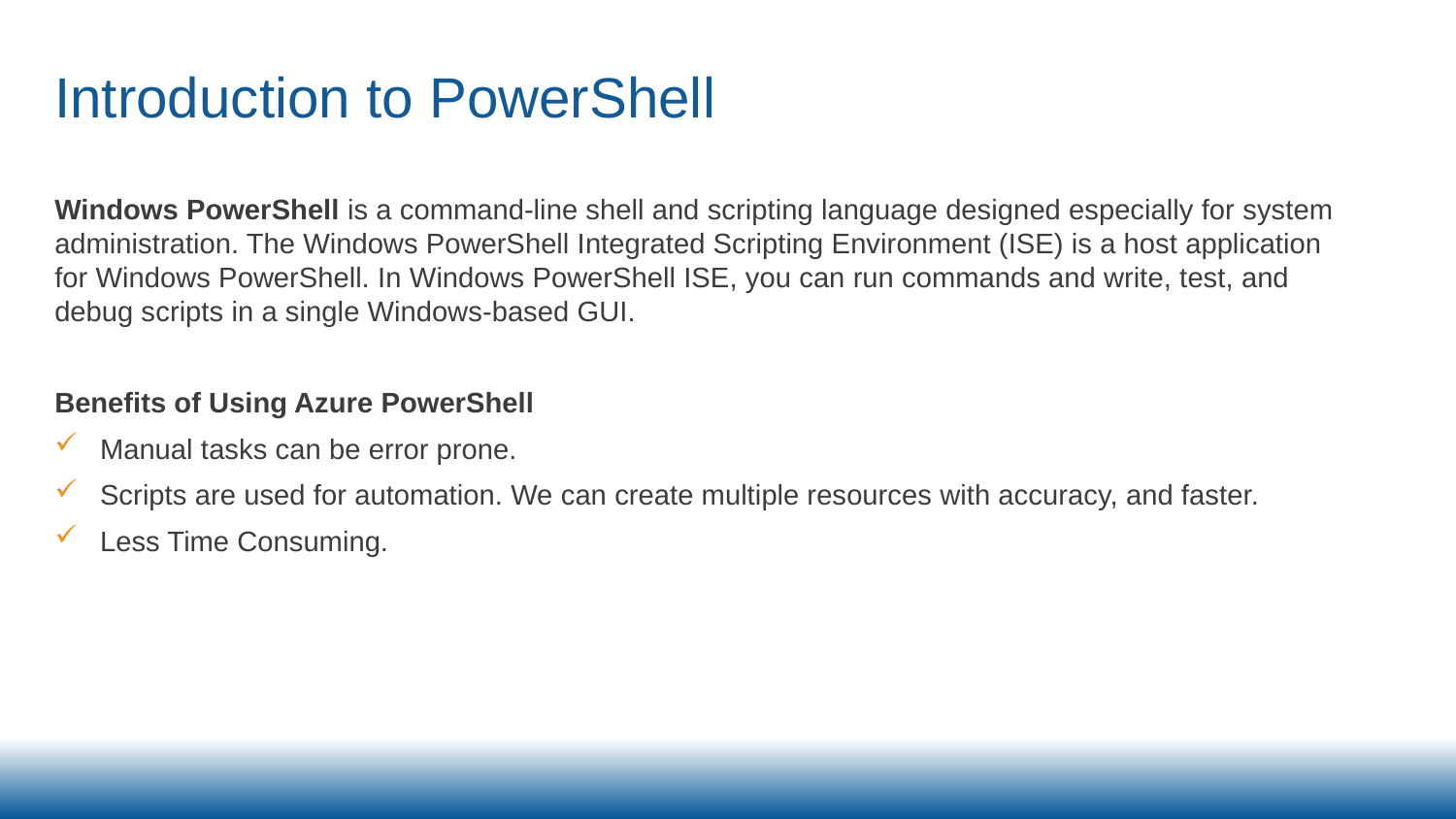

# Introduction to PowerShell
Windows PowerShell is a command-line shell and scripting language designed especially for system administration. The Windows PowerShell Integrated Scripting Environment (ISE) is a host application for Windows PowerShell. In Windows PowerShell ISE, you can run commands and write, test, and debug scripts in a single Windows-based GUI.

Benefits of Using Azure PowerShell
Manual tasks can be error prone.
Scripts are used for automation. We can create multiple resources with accuracy, and faster.
Less Time Consuming.